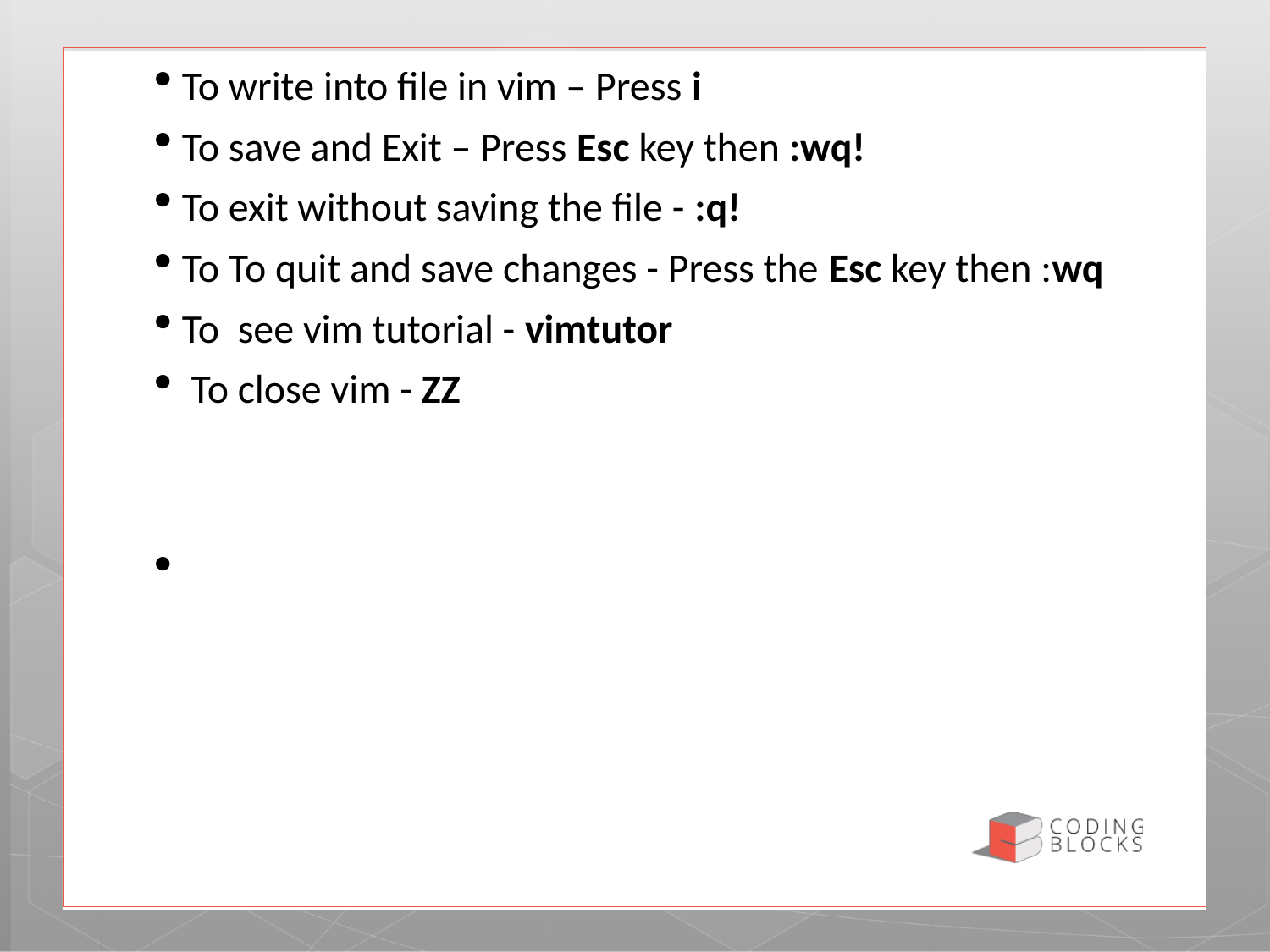

To write into file in vim – Press i
 To save and Exit – Press Esc key then :wq!
 To exit without saving the file - :q!
 To To quit and save changes - Press the Esc key then :wq
 To  see vim tutorial - vimtutor
  To close vim - ZZ